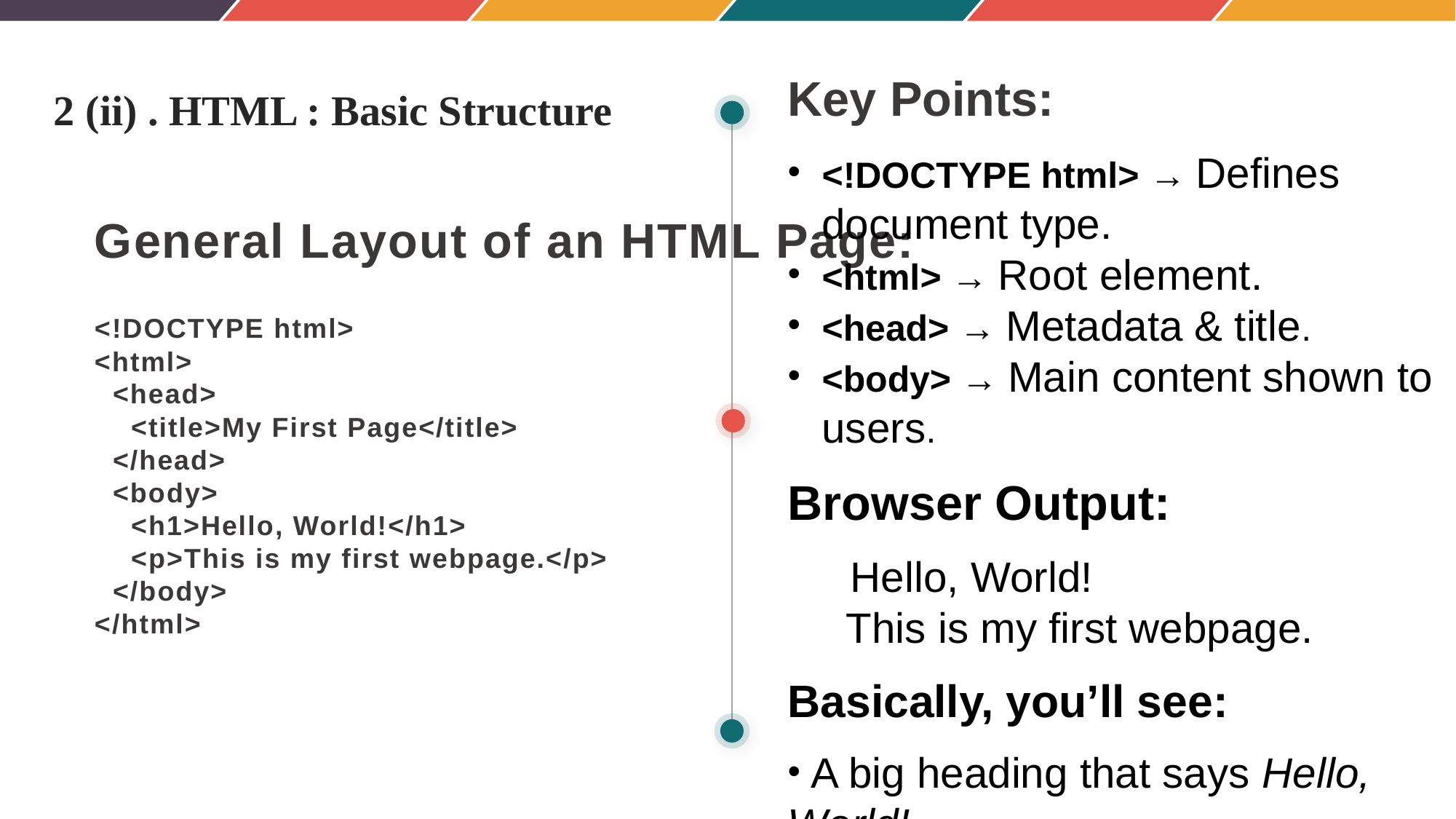

Key Points:​

<!DOCTYPE html> → Defines document type​.
<html> → Root element​.
<head> → Metadata & title​.
<body> → Main content shown to users.

Browser Output:

      Hello, World!
     This is my first webpage.

Basically, you’ll see:

 A big heading that says Hello, World!.
 A paragraph below: This is my first webpage.

2 (ii) . HTML : Basic Structure

General Layout of an HTML Page:

<!DOCTYPE html>
<html>
  <head>
    <title>My First Page</title>
  </head>
  <body>
    <h1>Hello, World!</h1>
    <p>This is my first webpage.</p>
  </body>
</html>